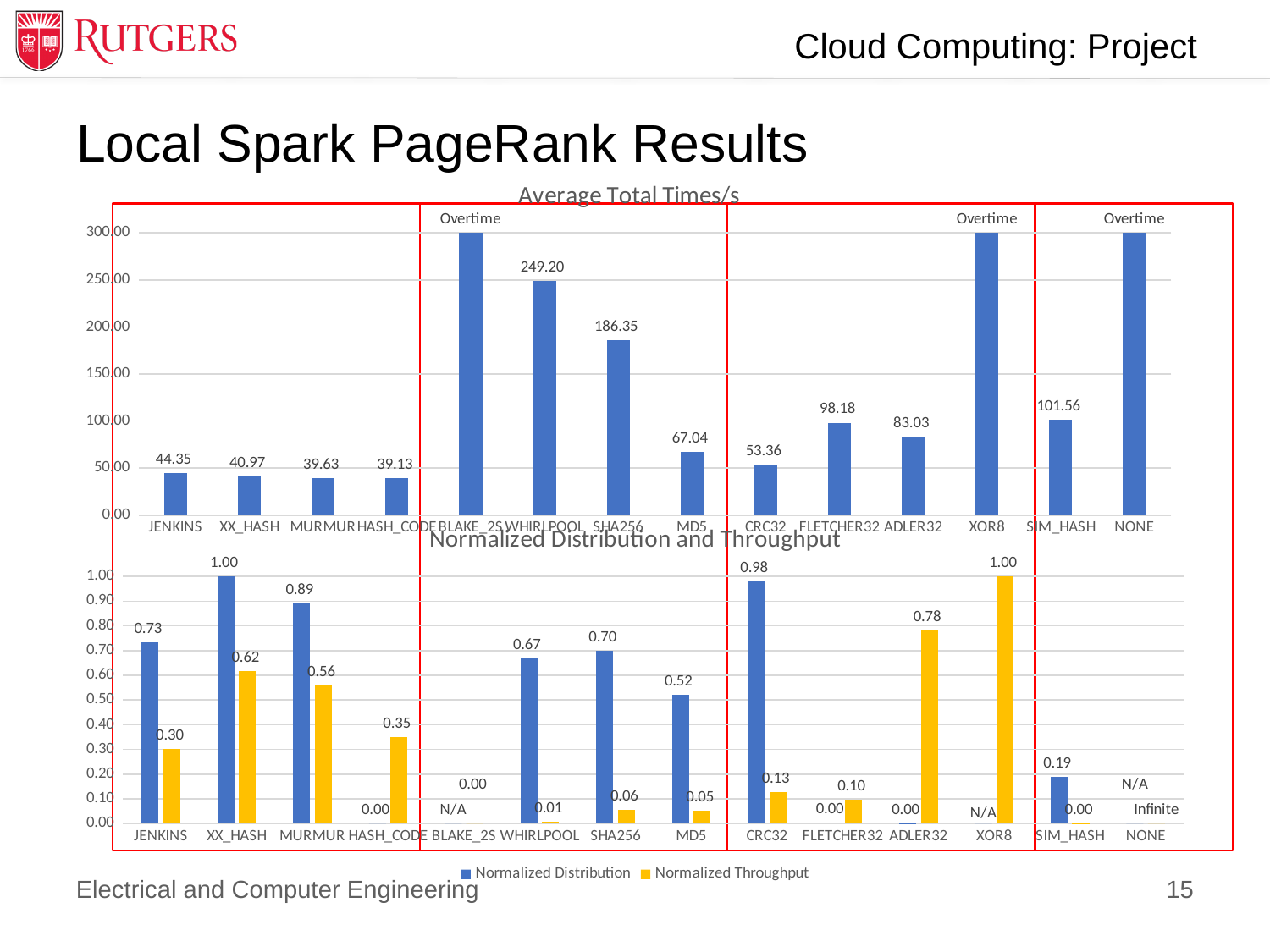

# Local Spark PageRank Results

### Chart: Average Total Times/s

| Category |  |
|---|---|
| JENKINS | 44.3533101 |
| XX_HASH | 40.97389270000001 |
| MURMUR | 39.629184200000005 |
| HASH_CODE | 39.1292348 |
| BLAKE_2S | 300.0 |
| WHIRLPOOL | 249.20063580000001 |
| SHA256 | 186.3528112 |
| MD5 | 67.0363876 |
| CRC32 | 53.3571652 |
| FLETCHER32 | 98.1754742 |
| ADLER32 | 83.02521933333334 |
| XOR8 | 300.0 |
| SIM_HASH | 101.5579841 |
| NONE | 300.0 |

### Chart: Normalized Distribution and Throughput

| Category | Normalized Distribution | Normalized Throughput |
|---|---|---|
| JENKINS | 0.7348656347493695 | 0.303244005641749 |
| XX_HASH | 1.0000000007089431 | 0.616361071932299 |
| MURMUR | 0.8907279463317962 | 0.5599435825105783 |
| HASH_CODE | 0.0 | 0.35119887165021163 |
| BLAKE_2S | 0.0 | 0.0 |
| WHIRLPOOL | 0.6674323111426885 | 0.007052186177715091 |
| SHA256 | 0.6990600649717421 | 0.05500705218617772 |
| MD5 | 0.5205117669097905 | 0.05218617771509168 |
| CRC32 | 0.9809833735716743 | 0.12834978843441466 |
| FLETCHER32 | 0.0036466145946576502 | 0.09732016925246825 |
| ADLER32 | 0.00120378414470967 | 0.7799717912552891 |
| XOR8 | 0.0 | 1.0 |
| SIM_HASH | 0.18856263230860806 | 0.002 |
| NONE | 0.0 | 0.0 |
15